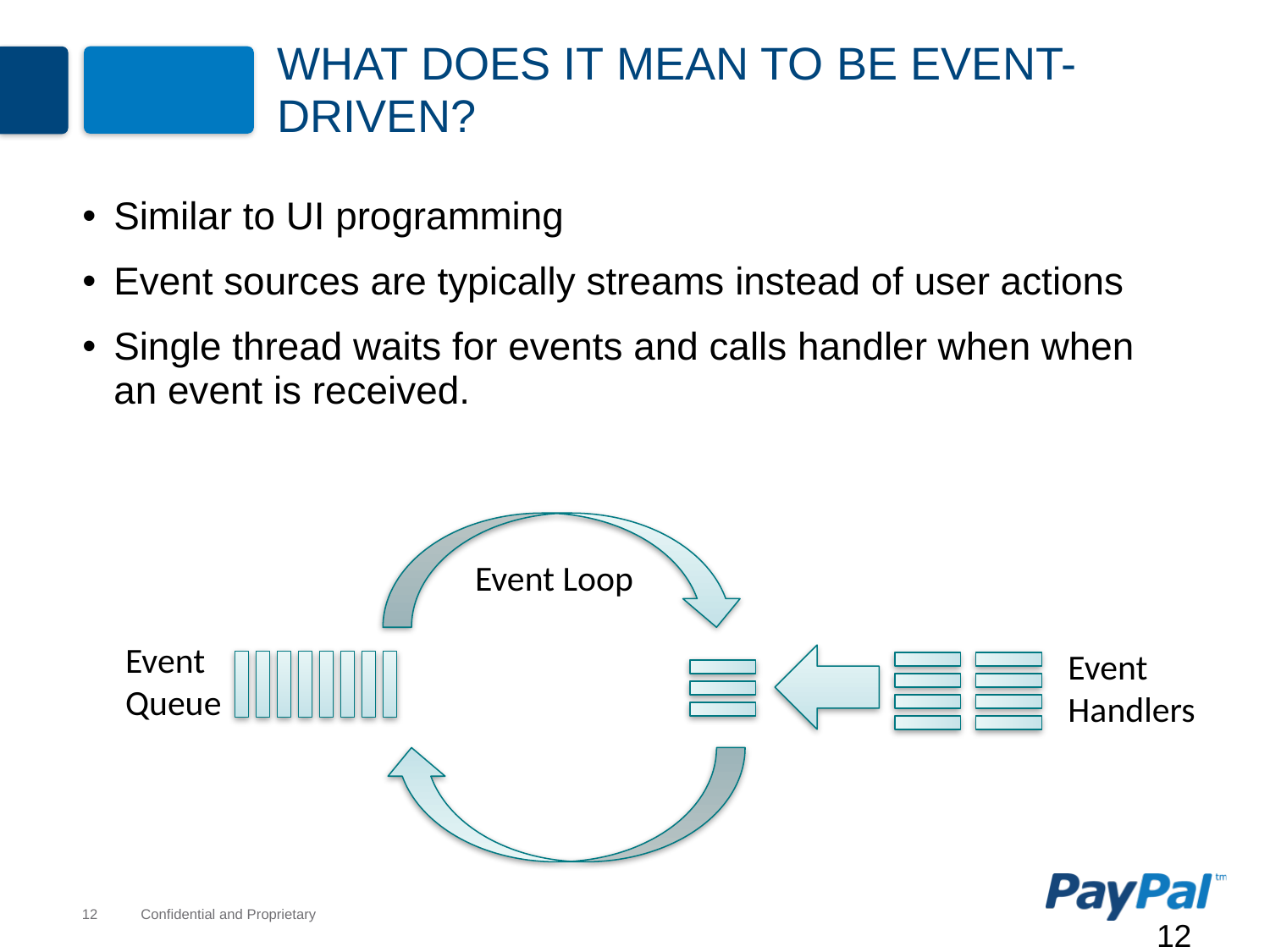

# What Does it Mean to be Event-Driven?
Similar to UI programming
Event sources are typically streams instead of user actions
Single thread waits for events and calls handler when when an event is received.

Event Loop
Event
Queue
Event
Handlers

12